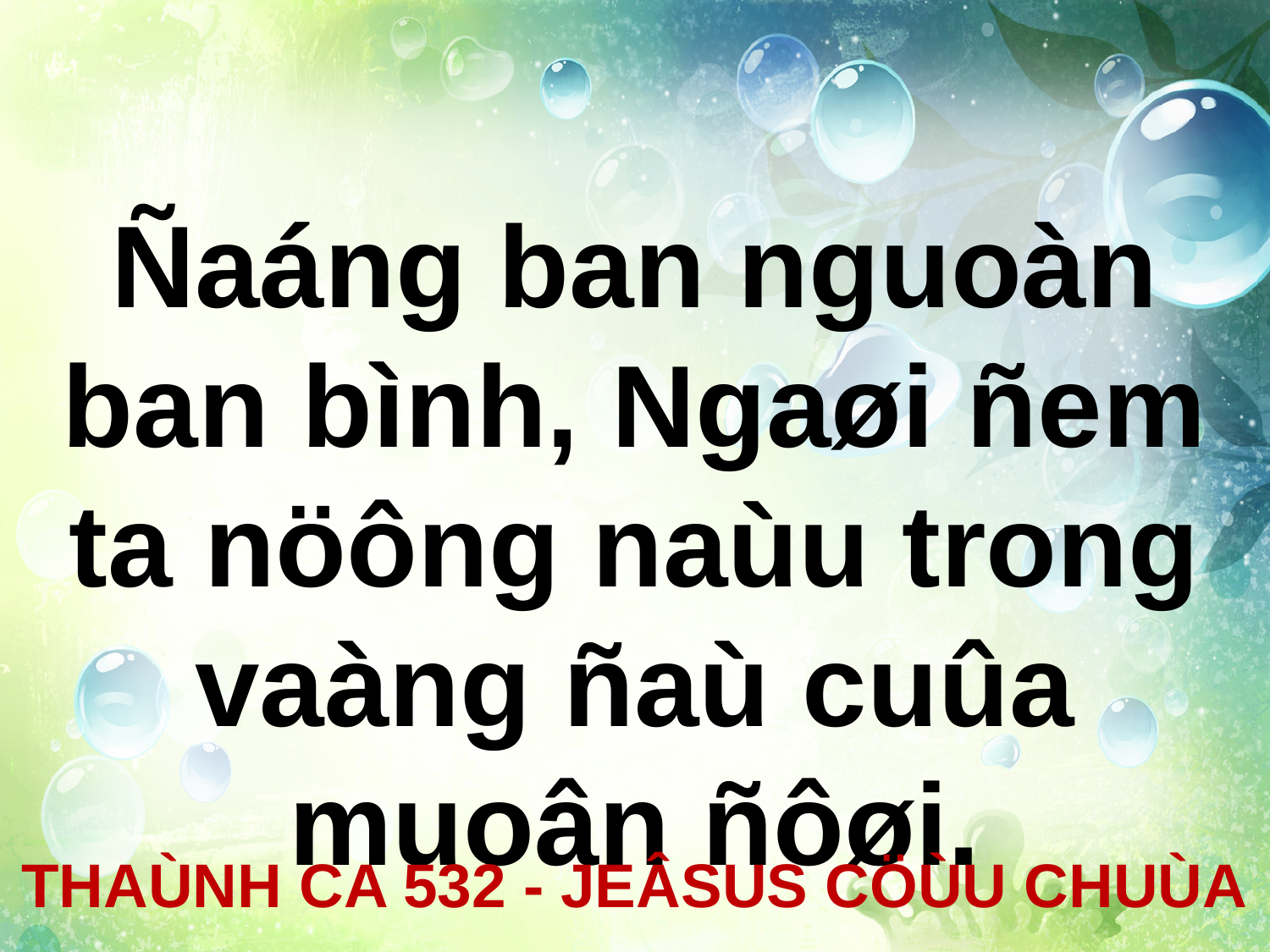

Ñaáng ban nguoàn ban bình, Ngaøi ñem ta nöông naùu trong vaàng ñaù cuûa muoân ñôøi.
THAÙNH CA 532 - JEÂSUS CÖÙU CHUÙA